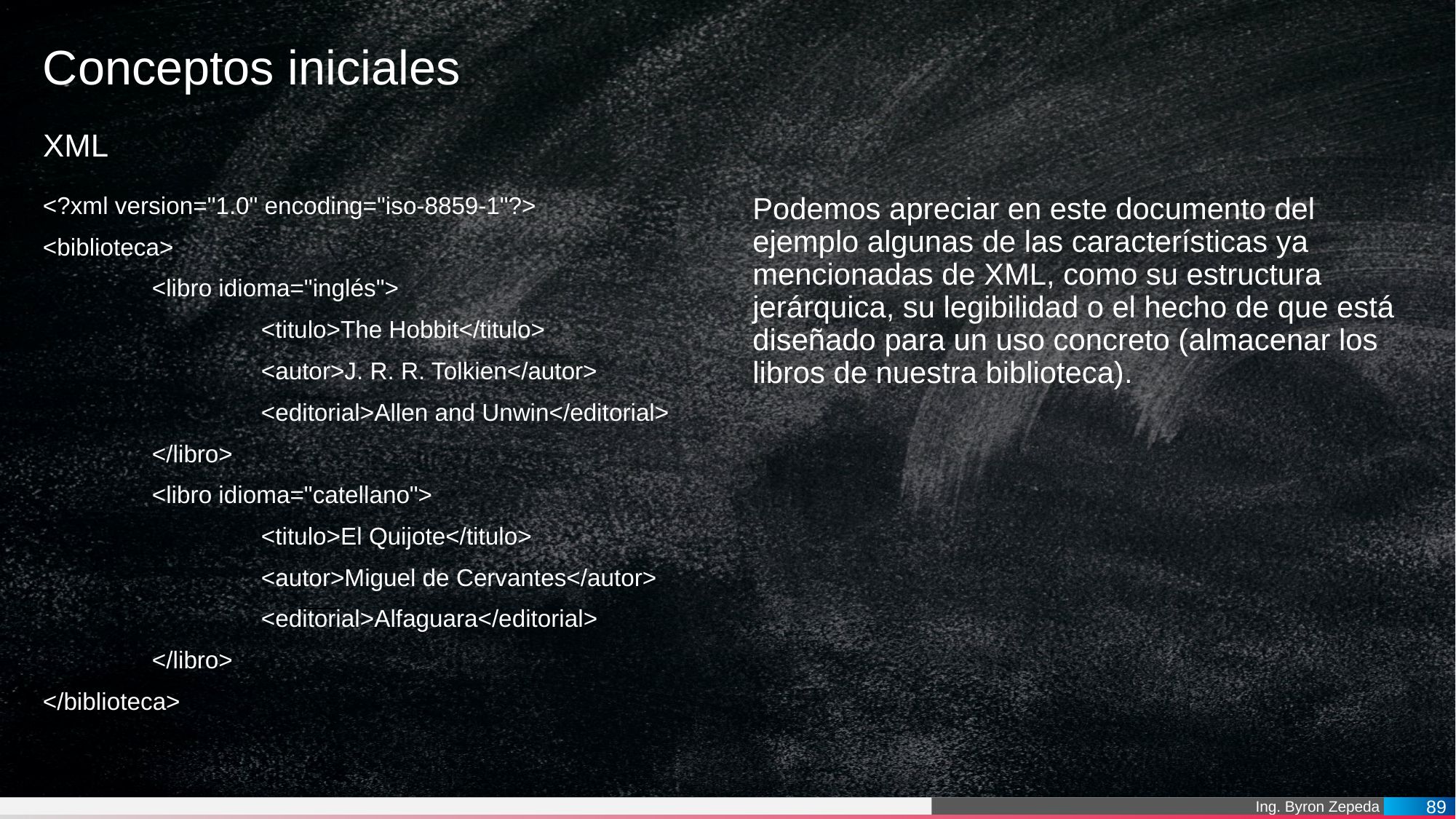

# Conceptos iniciales
XML
<?xml version="1.0" encoding="iso-8859-1"?>
<biblioteca>
	<libro idioma="inglés">
		<titulo>The Hobbit</titulo>
		<autor>J. R. R. Tolkien</autor>
		<editorial>Allen and Unwin</editorial>
	</libro>
	<libro idioma="catellano">
		<titulo>El Quijote</titulo>
		<autor>Miguel de Cervantes</autor>
		<editorial>Alfaguara</editorial>
	</libro>
</biblioteca>
Podemos apreciar en este documento del ejemplo algunas de las características ya mencionadas de XML, como su estructura jerárquica, su legibilidad o el hecho de que está diseñado para un uso concreto (almacenar los libros de nuestra biblioteca).
89